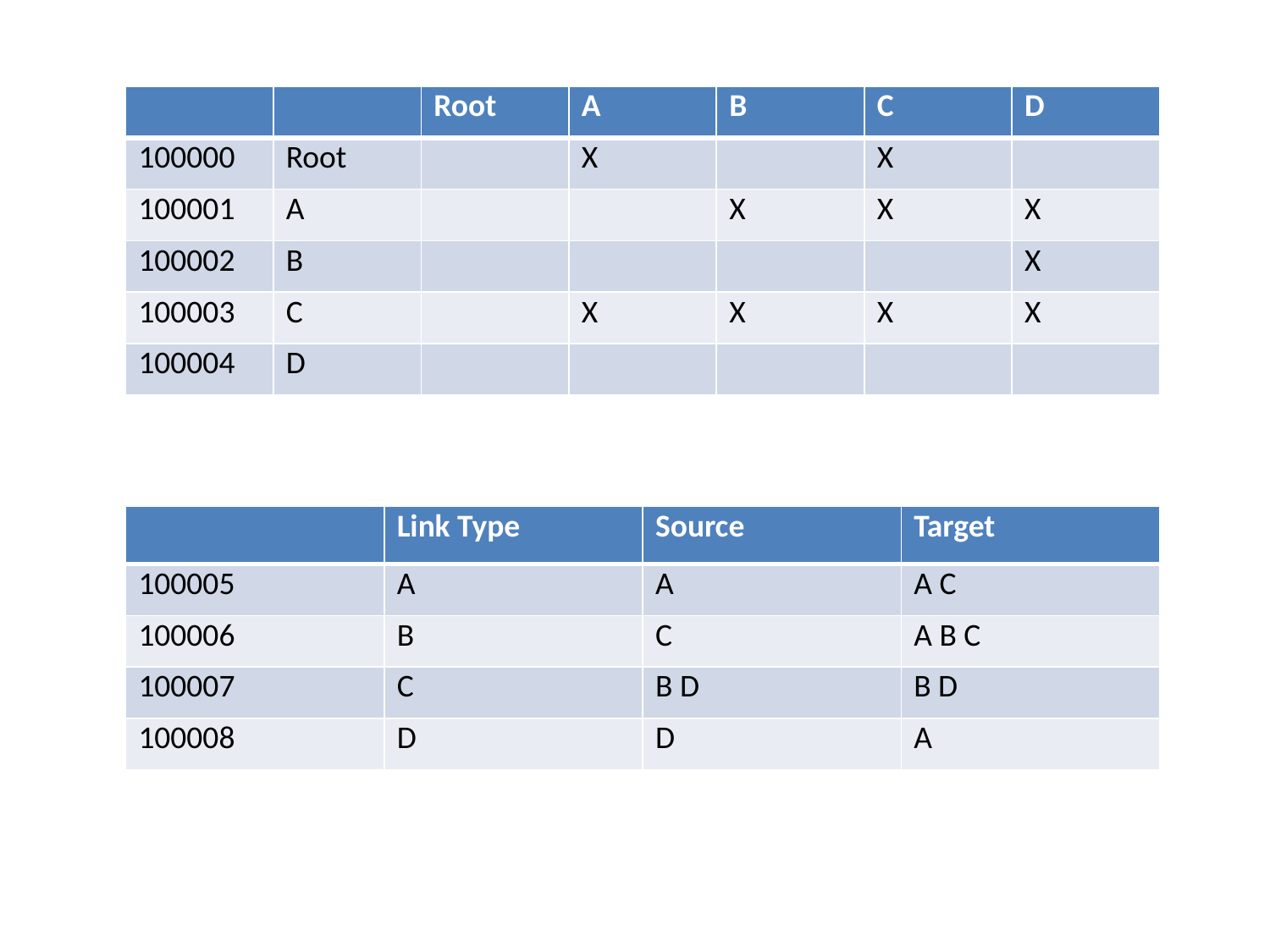

|  |  | Root | A | B | C | D |
| --- | --- | --- | --- | --- | --- | --- |
| 100000 | Root |  | X |  | X |  |
| 100001 | A |  |  | X | X | X |
| 100002 | B |  |  |  |  | X |
| 100003 | C |  | X | X | X | X |
| 100004 | D |  |  |  |  |  |
|  | Link Type | Source | Target |
| --- | --- | --- | --- |
| 100005 | A | A | A C |
| 100006 | B | C | A B C |
| 100007 | C | B D | B D |
| 100008 | D | D | A |